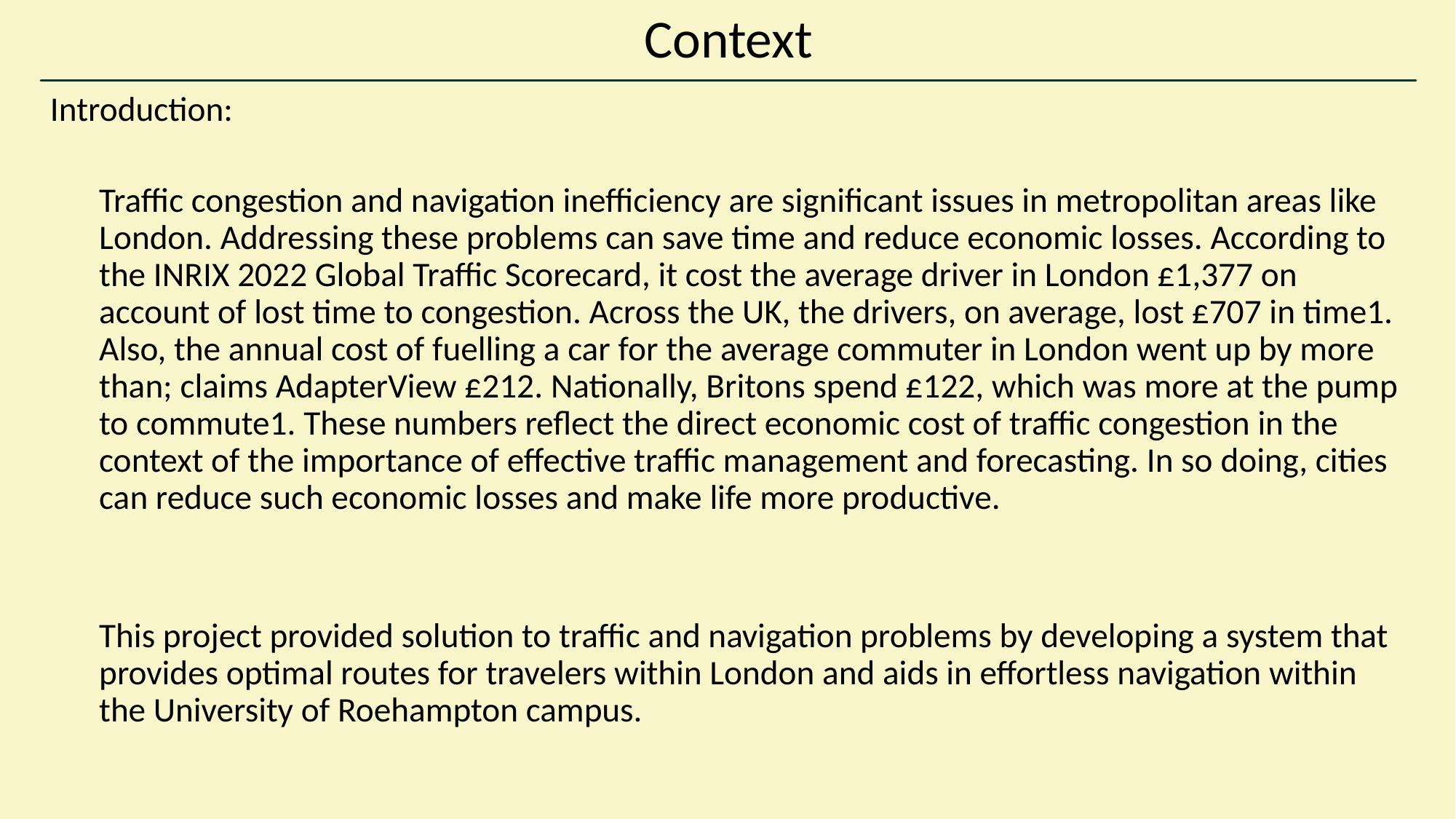

# Context
  Introduction:

Traffic congestion and navigation inefficiency are significant issues in metropolitan areas like London. Addressing these problems can save time and reduce economic losses. According to the INRIX 2022 Global Traffic Scorecard, it cost the average driver in London £1,377 on account of lost time to congestion. Across the UK, the drivers, on average, lost £707 in time1. Also, the annual cost of fuelling a car for the average commuter in London went up by more than; claims AdapterView £212. Nationally, Britons spend £122, which was more at the pump to commute1. These numbers reflect the direct economic cost of traffic congestion in the context of the importance of effective traffic management and forecasting. In so doing, cities can reduce such economic losses and make life more productive.

This project provided solution to traffic and navigation problems by developing a system that provides optimal routes for travelers within London and aids in effortless navigation within the University of Roehampton campus.